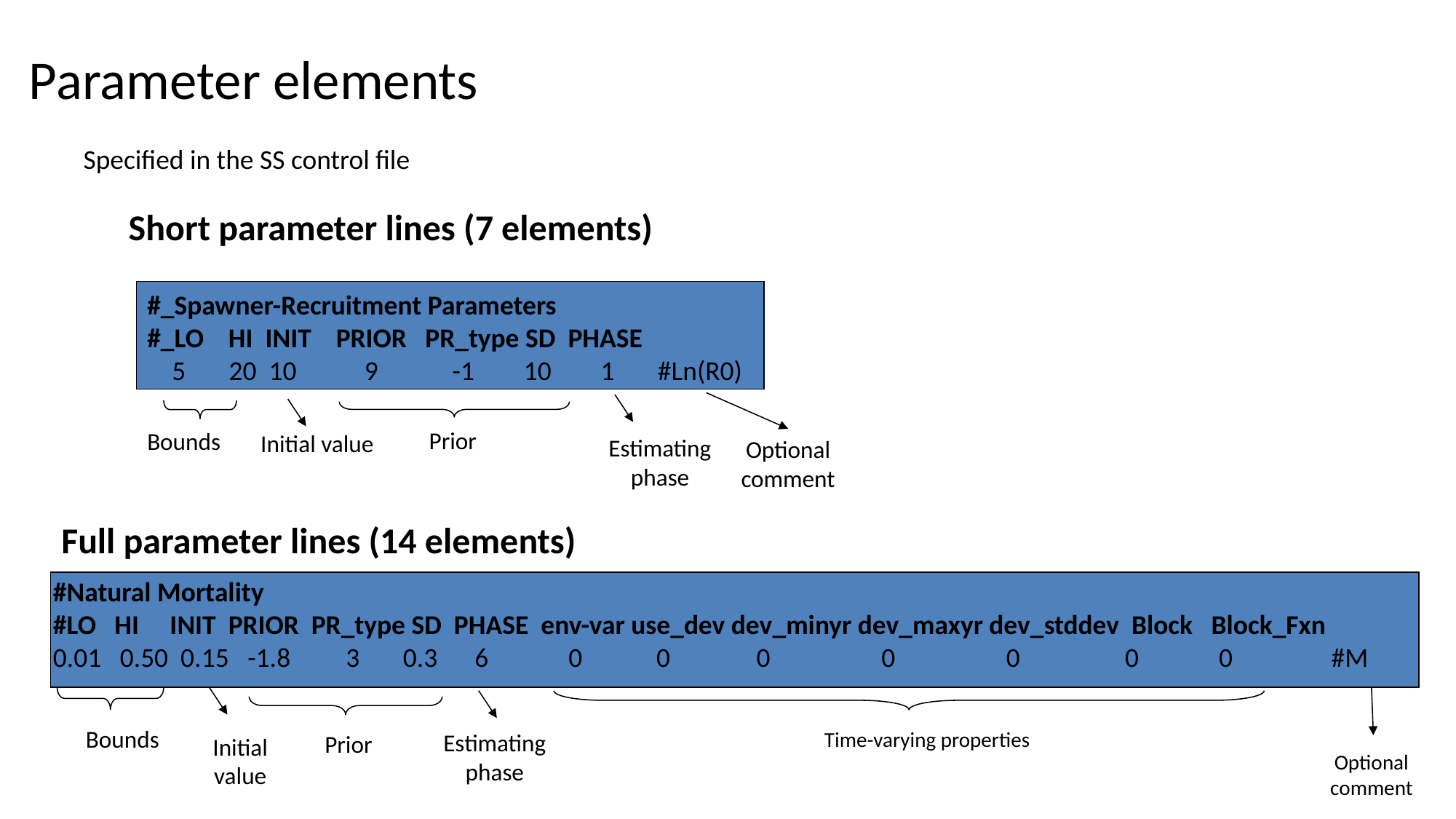

# Parameter elements
Specified in the SS control file
Short parameter lines (7 elements)

#_Spawner-Recruitment Parameters
#_LO    HI  INIT    PRIOR   PR_type SD  PHASE
    5       20  10           9            -1        10        1       #Ln(R0)

Prior
Bounds
Initial value
Estimating phase
Optional comment
Full parameter lines (14 elements)
#Natural Mortality
#LO   HI     INIT  PRIOR  PR_type SD  PHASE  env-var use_dev dev_minyr dev_maxyr dev_stddev  Block   Block_Fxn
0.01   0.50  0.15   -1.8         3       0.3      6             0            0              0                  0                  0                 0             0                #M

Bounds
Time-varying properties
Estimating phase
Prior
Initial value
Optional comment